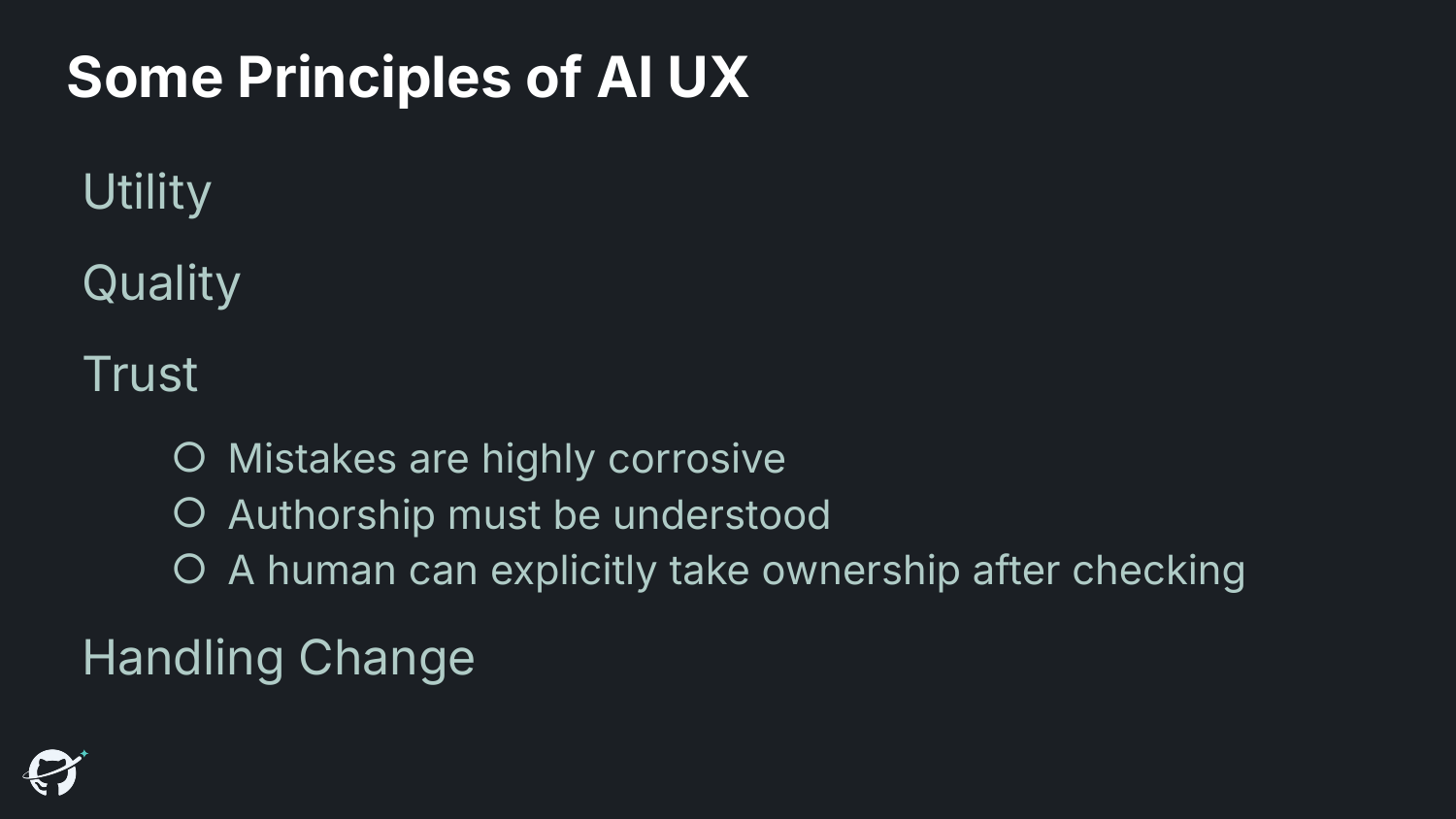

# Some Principles of AI UX

Utility
Quality
Trust
Mistakes are highly corrosive
Authorship must be understood
A human can explicitly take ownership after checking
Handling Change